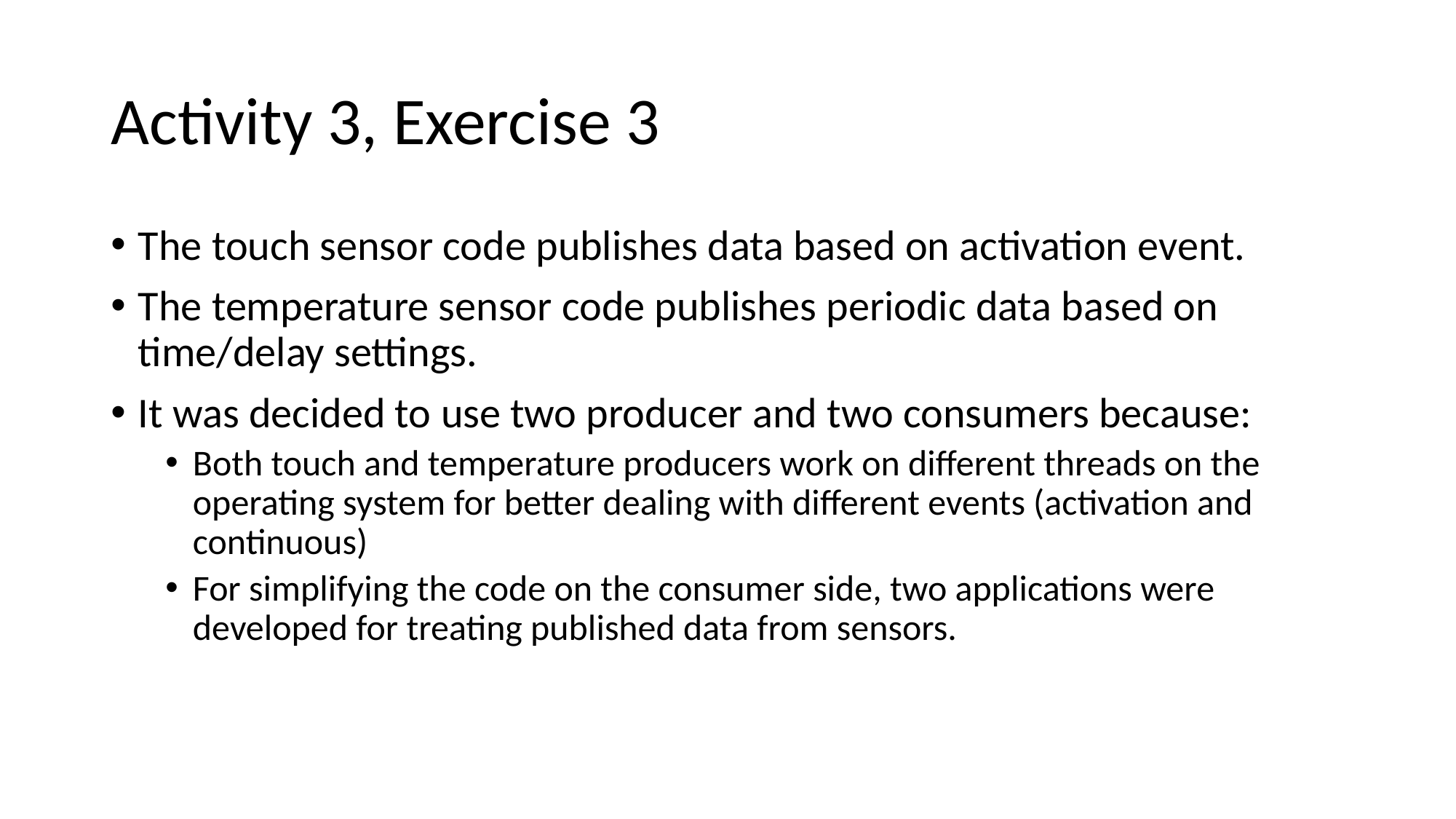

# Activity 3, Exercise 3
The touch sensor code publishes data based on activation event.
The temperature sensor code publishes periodic data based on time/delay settings.
It was decided to use two producer and two consumers because:
Both touch and temperature producers work on different threads on the operating system for better dealing with different events (activation and continuous)
For simplifying the code on the consumer side, two applications were developed for treating published data from sensors.